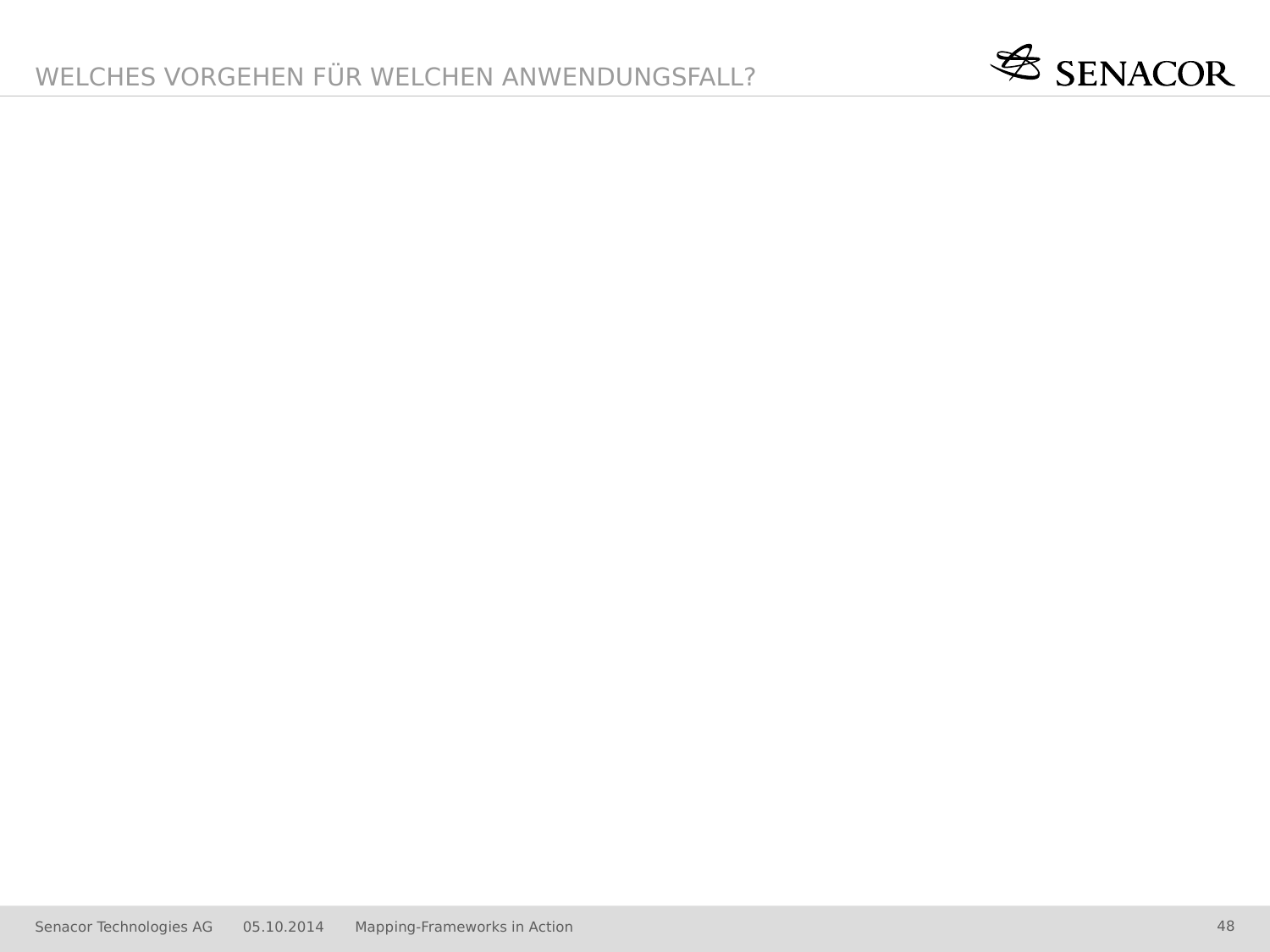

Welches Vorgehen für welchen Anwendungsfall?
#

05.10.2014
Mapping-Frameworks in Action
48